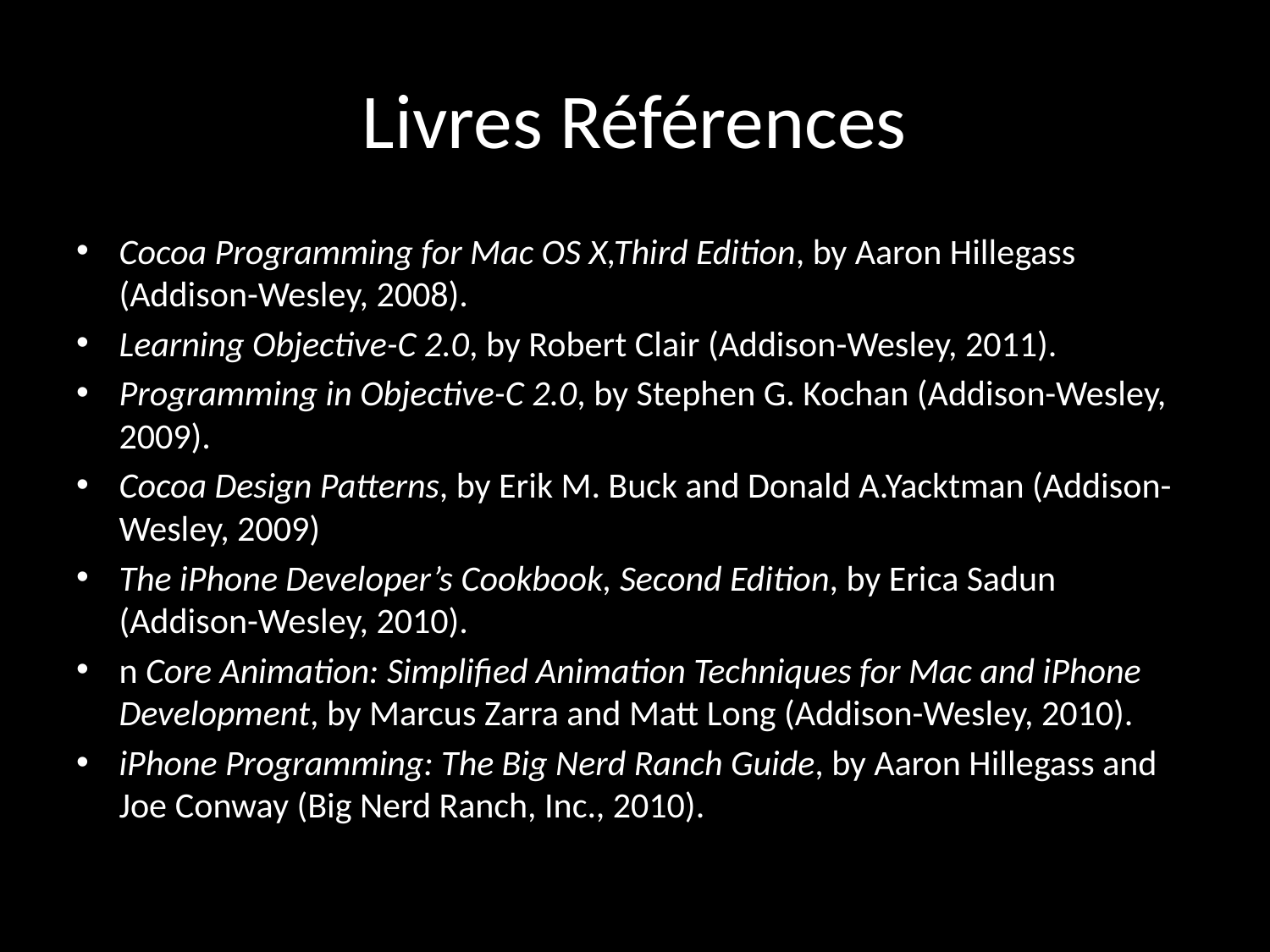

# Livres Références
Cocoa Programming for Mac OS X,Third Edition, by Aaron Hillegass (Addison-Wesley, 2008).
Learning Objective-C 2.0, by Robert Clair (Addison-Wesley, 2011).
Programming in Objective-C 2.0, by Stephen G. Kochan (Addison-Wesley, 2009).
Cocoa Design Patterns, by Erik M. Buck and Donald A.Yacktman (Addison-Wesley, 2009)
The iPhone Developer’s Cookbook, Second Edition, by Erica Sadun (Addison-Wesley, 2010).
n Core Animation: Simplified Animation Techniques for Mac and iPhone Development, by Marcus Zarra and Matt Long (Addison-Wesley, 2010).
iPhone Programming: The Big Nerd Ranch Guide, by Aaron Hillegass and Joe Conway (Big Nerd Ranch, Inc., 2010).